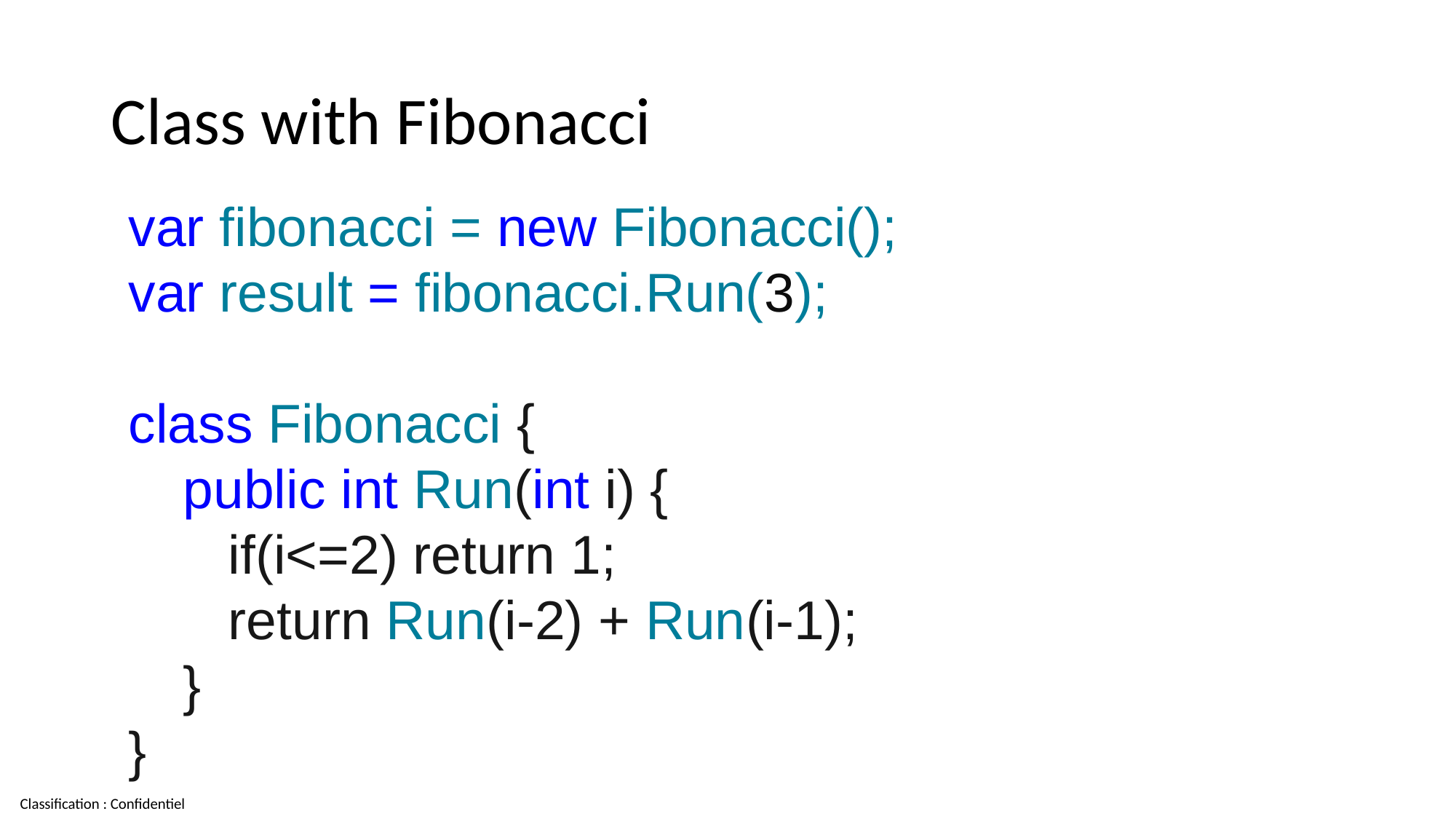

# Class with Fibonacci
var fibonacci = new Fibonacci();
var result = fibonacci.Run(3);

class Fibonacci {
public int Run(int i) {
   if(i<=2) return 1;
   return Run(i-2) + Run(i-1);
}
}